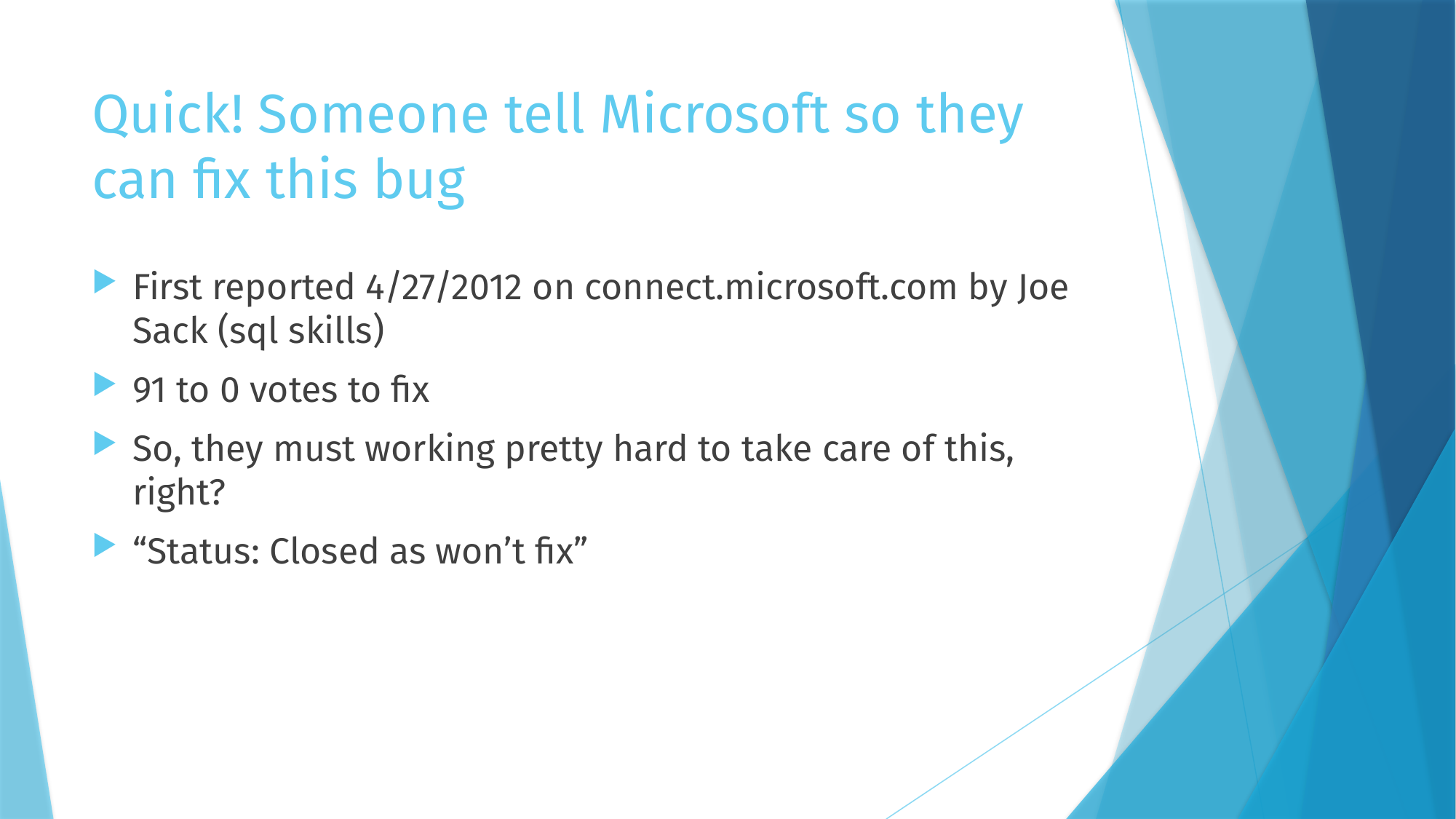

# Quick! Someone tell Microsoft so they can fix this bug
First reported 4/27/2012 on connect.microsoft.com by Joe Sack (sql skills)
91 to 0 votes to fix
So, they must working pretty hard to take care of this, right?
“Status: Closed as won’t fix”